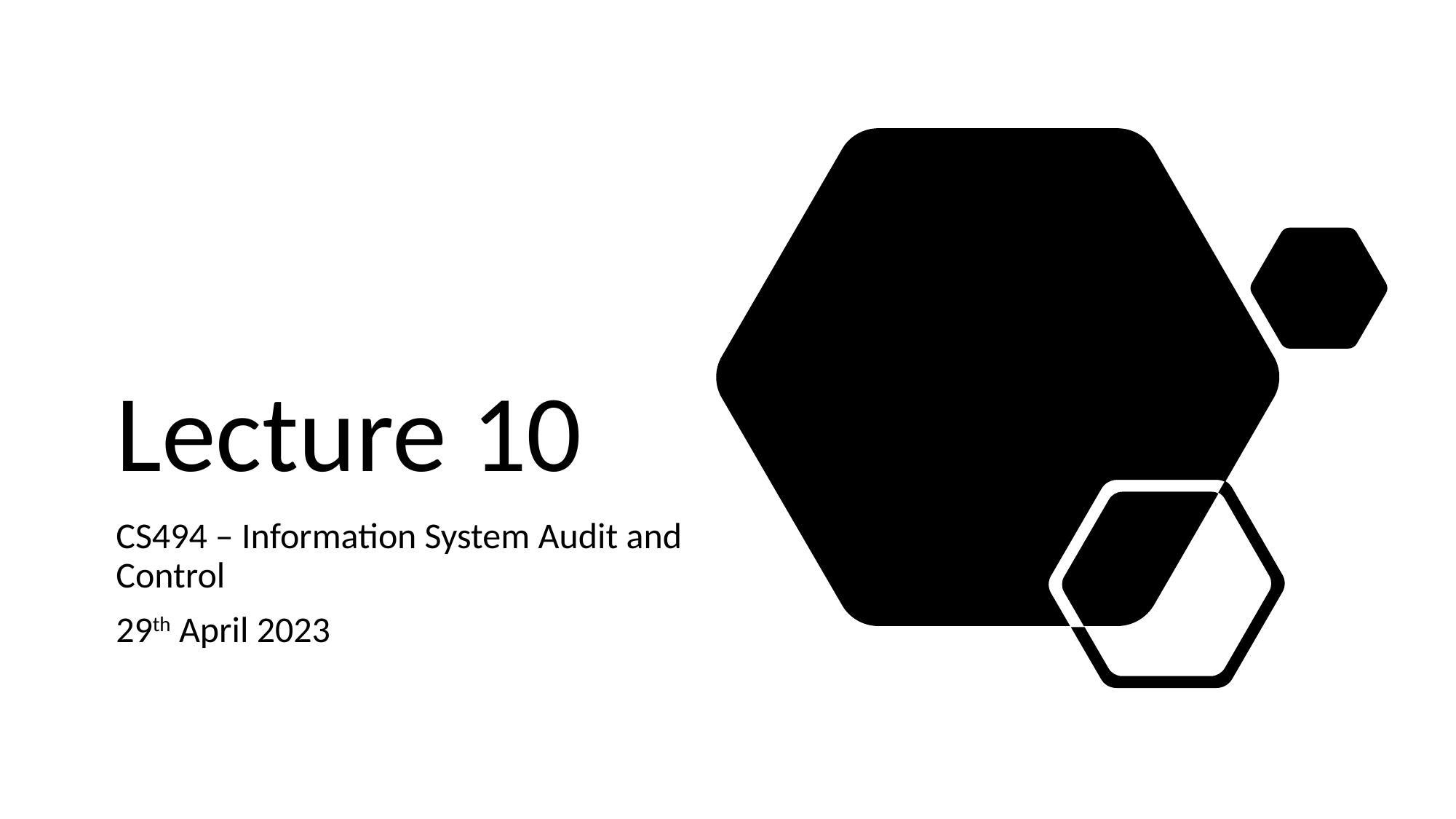

# Lecture 10

CS494 – Information System Audit and Control
29th April 2023